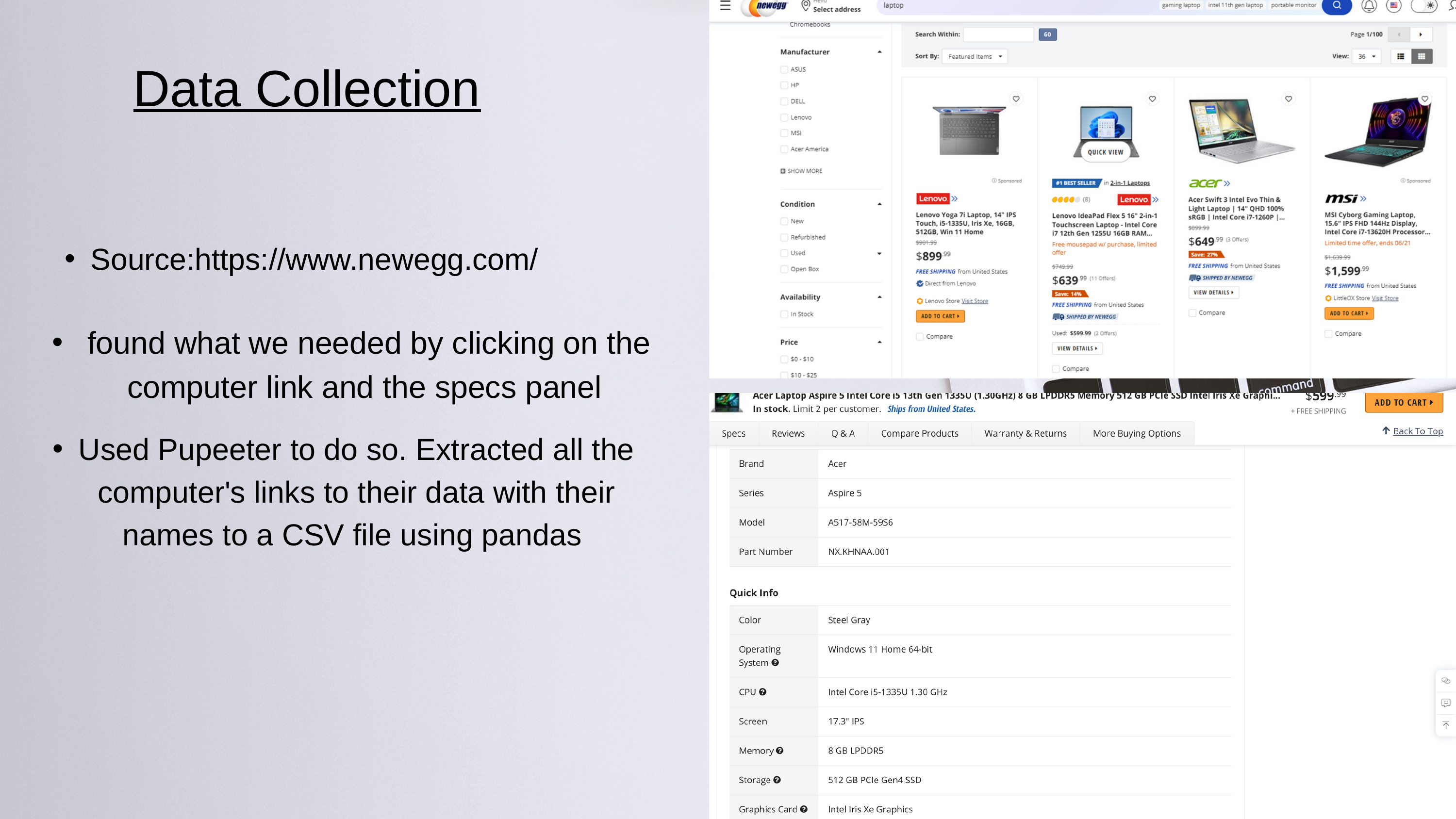

Data Collection
Source:https://www.newegg.com/
 found what we needed by clicking on the computer link and the specs panel

Used Pupeeter to do so. Extracted all the computer's links to their data with their names to a CSV file using pandas